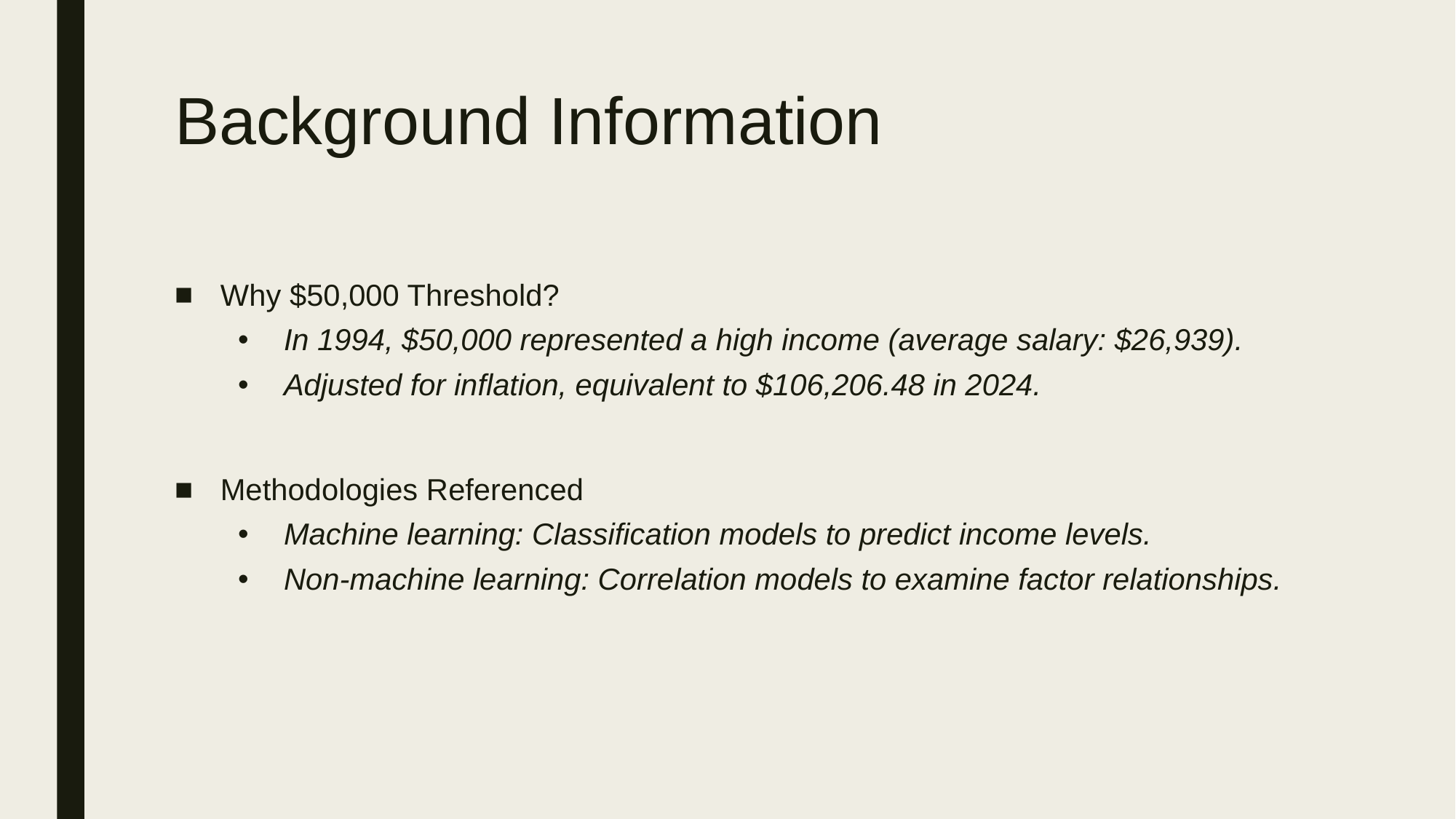

# Background Information
Why $50,000 Threshold?
In 1994, $50,000 represented a high income (average salary: $26,939).
Adjusted for inflation, equivalent to $106,206.48 in 2024.

Methodologies Referenced
Machine learning: Classification models to predict income levels.
Non-machine learning: Correlation models to examine factor relationships.